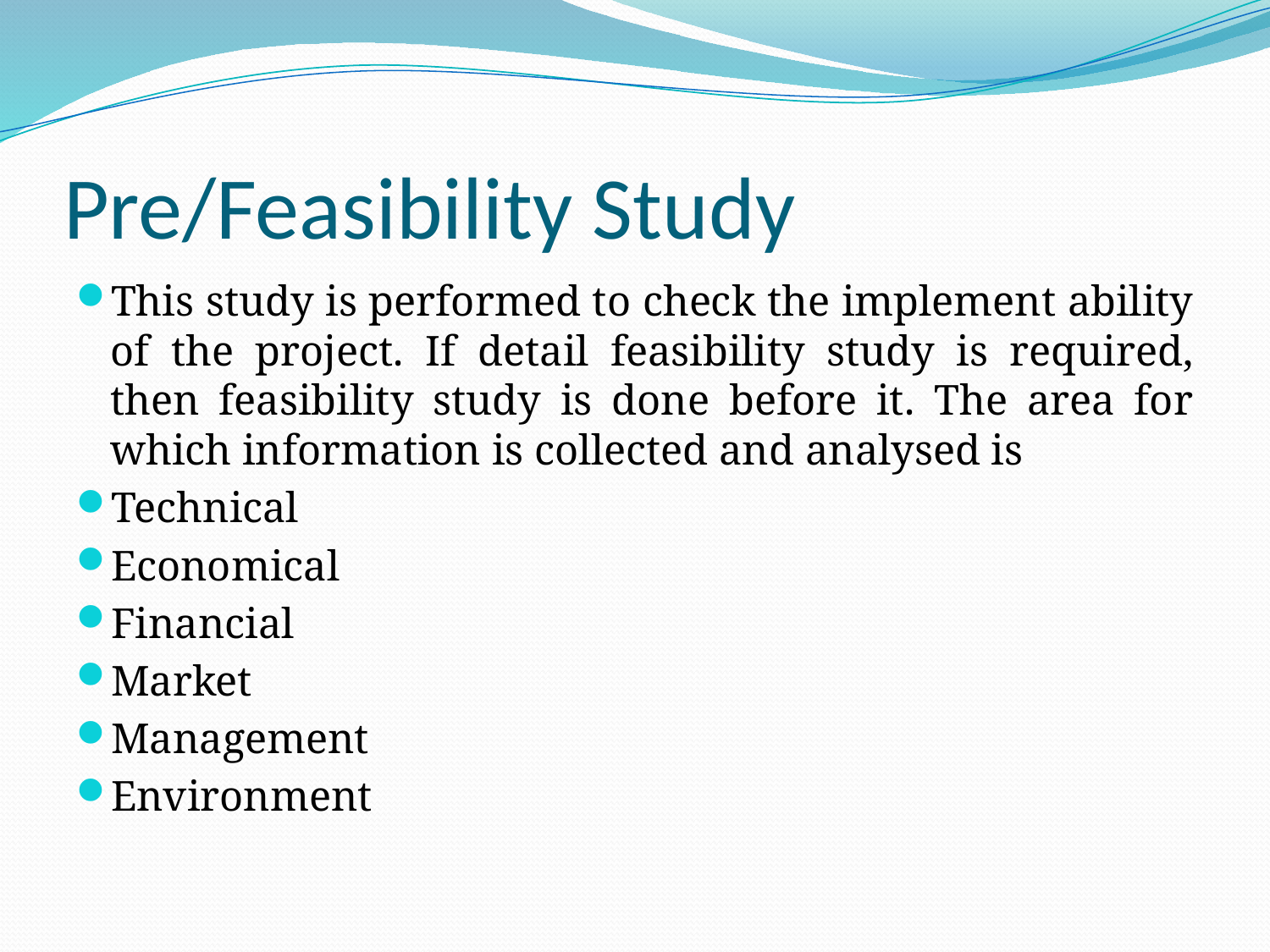

# Pre/Feasibility Study
This study is performed to check the implement ability of the project. If detail feasibility study is required, then feasibility study is done before it. The area for which information is collected and analysed is
Technical
Economical
Financial
Market
Management
Environment